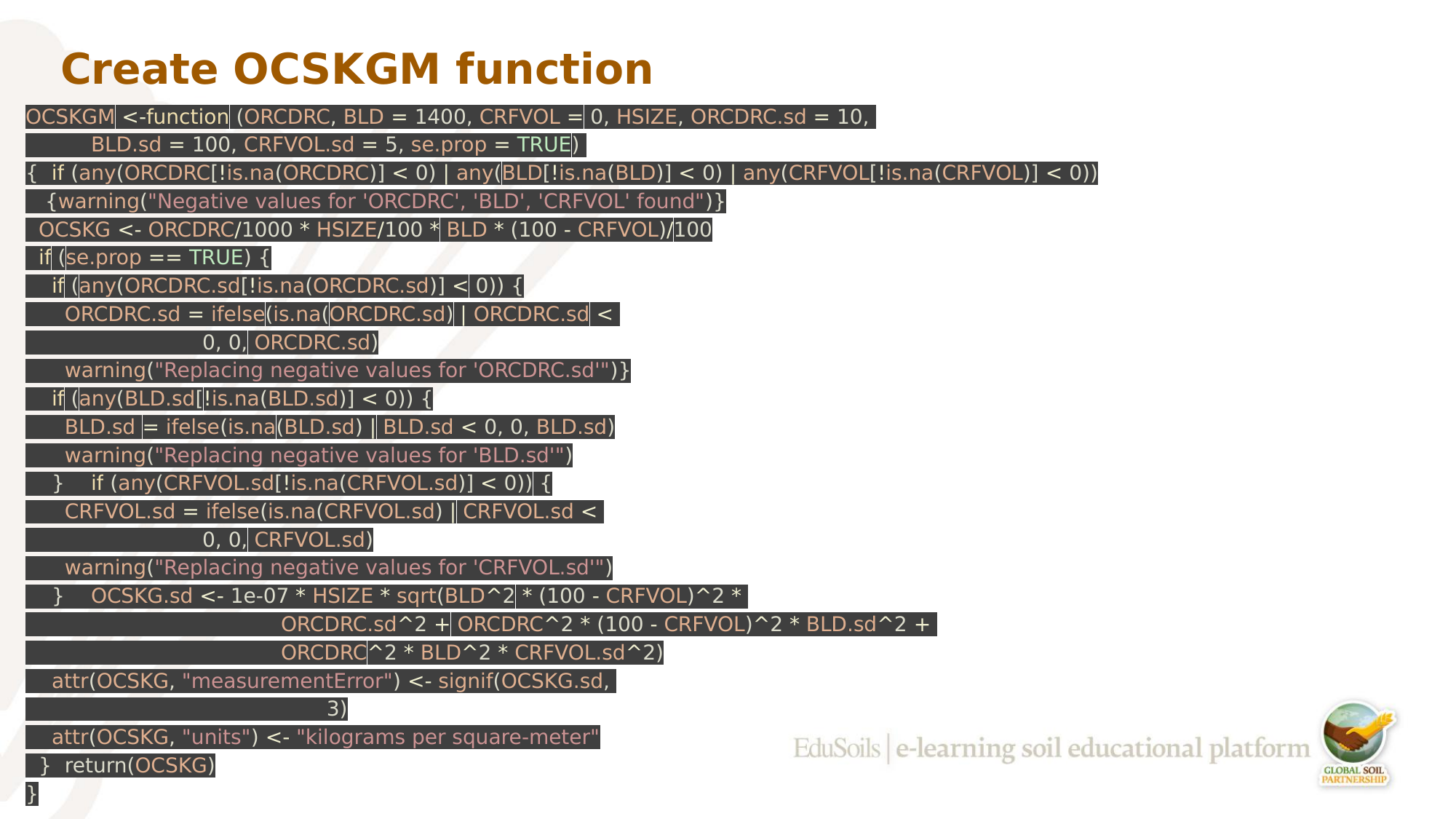

# Create OCSKGM function
OCSKGM <-function (ORCDRC, BLD = 1400, CRFVOL = 0, HSIZE, ORCDRC.sd = 10,
          BLD.sd = 100, CRFVOL.sd = 5, se.prop = TRUE)
{  if (any(ORCDRC[!is.na(ORCDRC)] < 0) | any(BLD[!is.na(BLD)] < 0) | any(CRFVOL[!is.na(CRFVOL)] < 0))
   {warning("Negative values for 'ORCDRC', 'BLD', 'CRFVOL' found")}
  OCSKG <- ORCDRC/1000 * HSIZE/100 * BLD * (100 - CRFVOL)/100
  if (se.prop == TRUE) {
    if (any(ORCDRC.sd[!is.na(ORCDRC.sd)] < 0)) {
      ORCDRC.sd = ifelse(is.na(ORCDRC.sd) | ORCDRC.sd <
                           0, 0, ORCDRC.sd)
      warning("Replacing negative values for 'ORCDRC.sd'")}
    if (any(BLD.sd[!is.na(BLD.sd)] < 0)) {
      BLD.sd = ifelse(is.na(BLD.sd) | BLD.sd < 0, 0, BLD.sd)
      warning("Replacing negative values for 'BLD.sd'")
    }    if (any(CRFVOL.sd[!is.na(CRFVOL.sd)] < 0)) {
      CRFVOL.sd = ifelse(is.na(CRFVOL.sd) | CRFVOL.sd <
                           0, 0, CRFVOL.sd)
      warning("Replacing negative values for 'CRFVOL.sd'")
    }    OCSKG.sd <- 1e-07 * HSIZE * sqrt(BLD^2 * (100 - CRFVOL)^2 *
                                       ORCDRC.sd^2 + ORCDRC^2 * (100 - CRFVOL)^2 * BLD.sd^2 +
                                       ORCDRC^2 * BLD^2 * CRFVOL.sd^2)
    attr(OCSKG, "measurementError") <- signif(OCSKG.sd,
                                              3)
    attr(OCSKG, "units") <- "kilograms per square-meter"
  }  return(OCSKG)
}

36